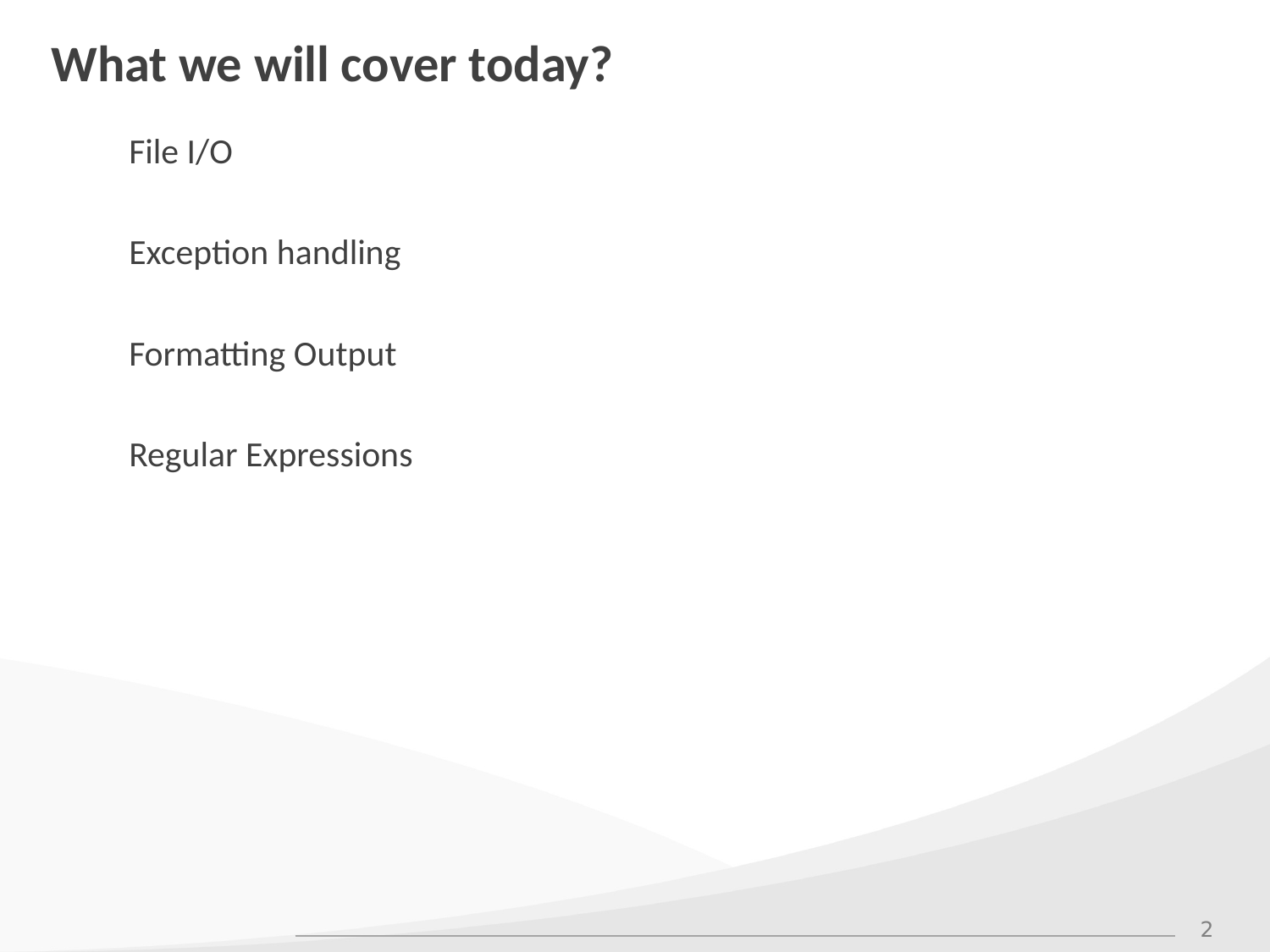

# What we will cover today?
File I/O
Exception handling
Formatting Output
Regular Expressions